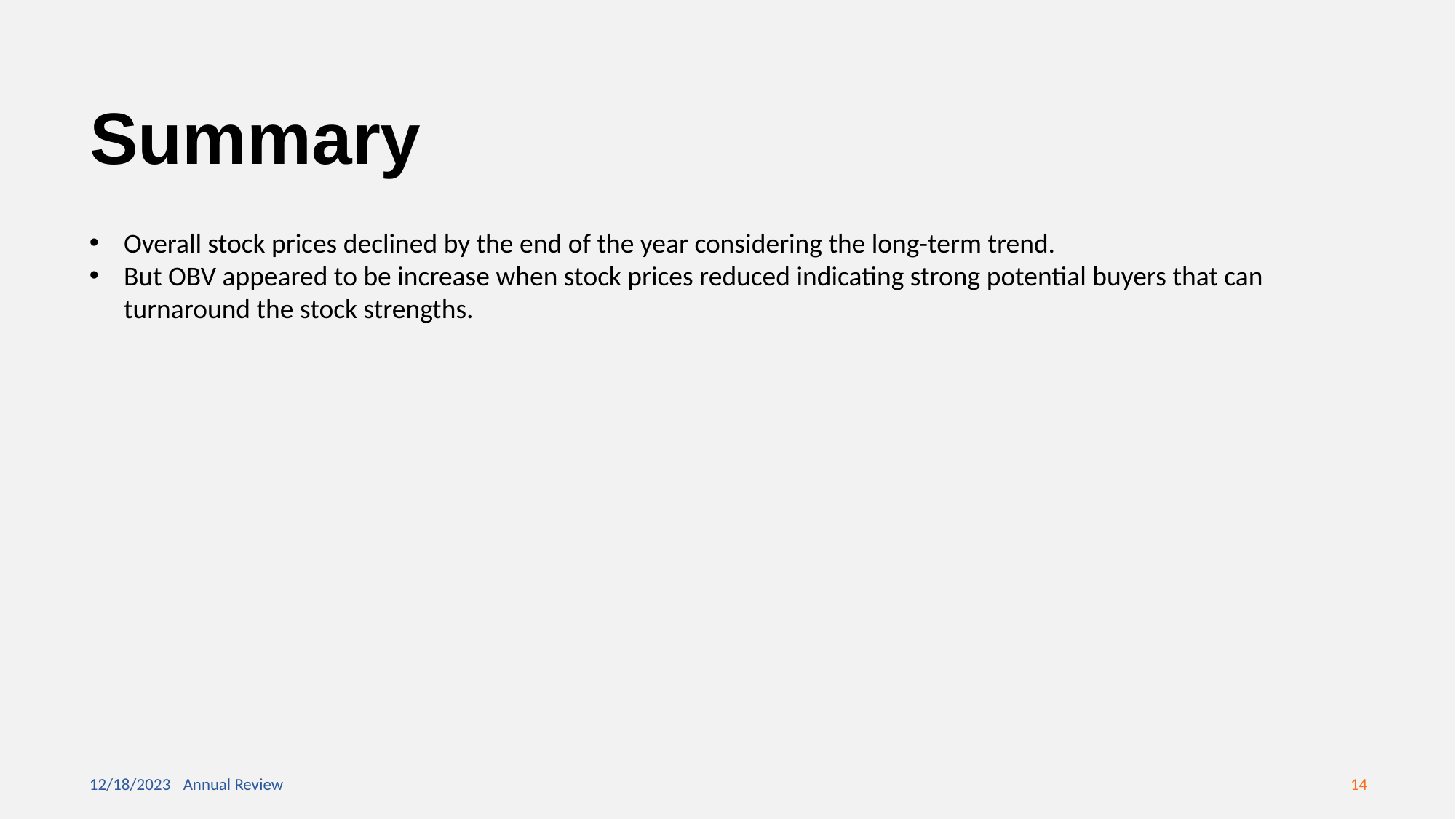

# Summary
Overall stock prices declined by the end of the year considering the long-term trend.
But OBV appeared to be increase when stock prices reduced indicating strong potential buyers that can turnaround the stock strengths.